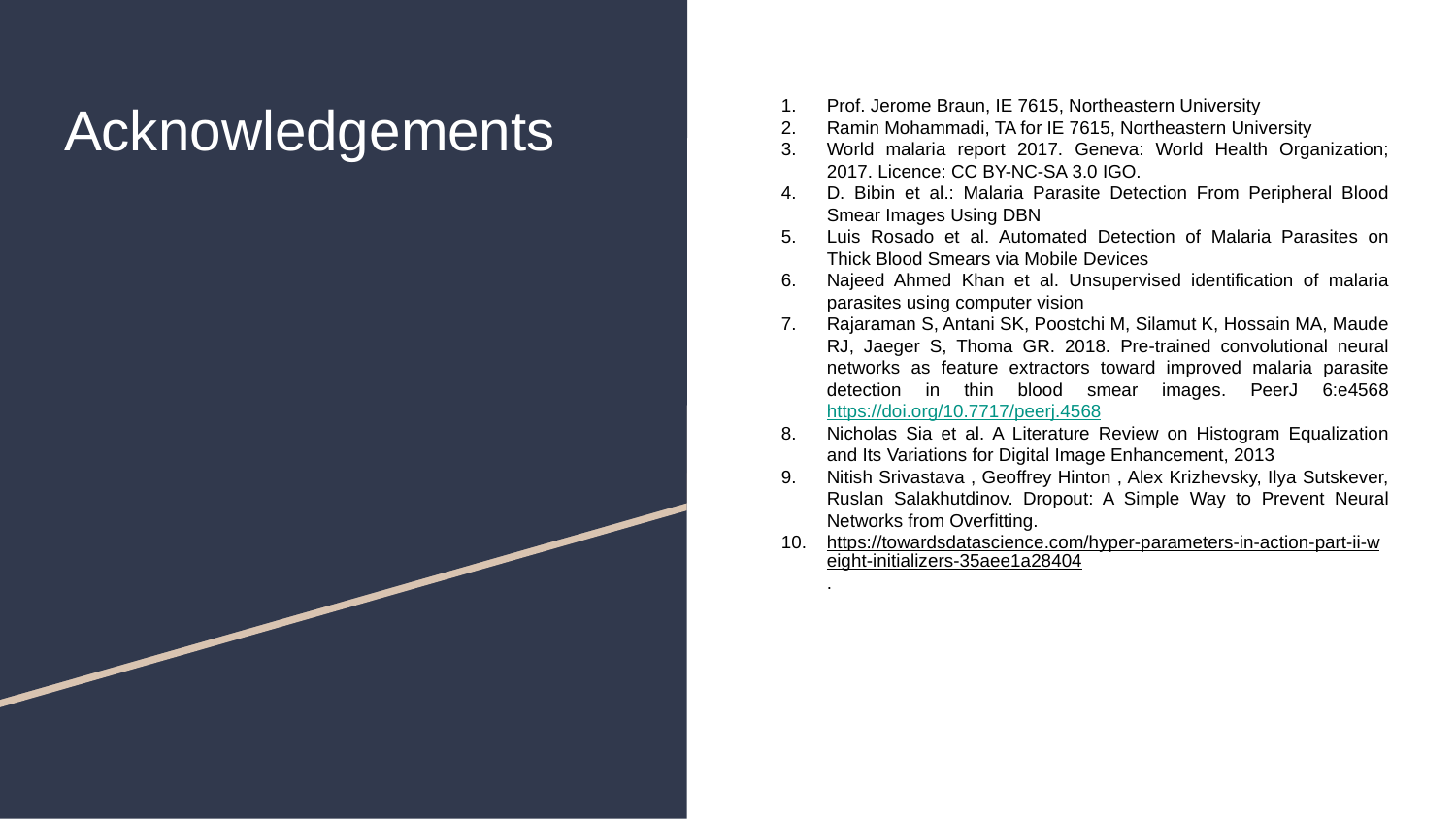

# Acknowledgements
Prof. Jerome Braun, IE 7615, Northeastern University
Ramin Mohammadi, TA for IE 7615, Northeastern University
World malaria report 2017. Geneva: World Health Organization; 2017. Licence: CC BY-NC-SA 3.0 IGO.
D. Bibin et al.: Malaria Parasite Detection From Peripheral Blood Smear Images Using DBN
Luis Rosado et al. Automated Detection of Malaria Parasites on Thick Blood Smears via Mobile Devices
Najeed Ahmed Khan et al. Unsupervised identification of malaria parasites using computer vision
Rajaraman S, Antani SK, Poostchi M, Silamut K, Hossain MA, Maude RJ, Jaeger S, Thoma GR. 2018. Pre-trained convolutional neural networks as feature extractors toward improved malaria parasite detection in thin blood smear images. PeerJ 6:e4568 https://doi.org/10.7717/peerj.4568
Nicholas Sia et al. A Literature Review on Histogram Equalization and Its Variations for Digital Image Enhancement, 2013
Nitish Srivastava , Geoffrey Hinton , Alex Krizhevsky, Ilya Sutskever, Ruslan Salakhutdinov. Dropout: A Simple Way to Prevent Neural Networks from Overfitting.
https://towardsdatascience.com/hyper-parameters-in-action-part-ii-weight-initializers-35aee1a28404.